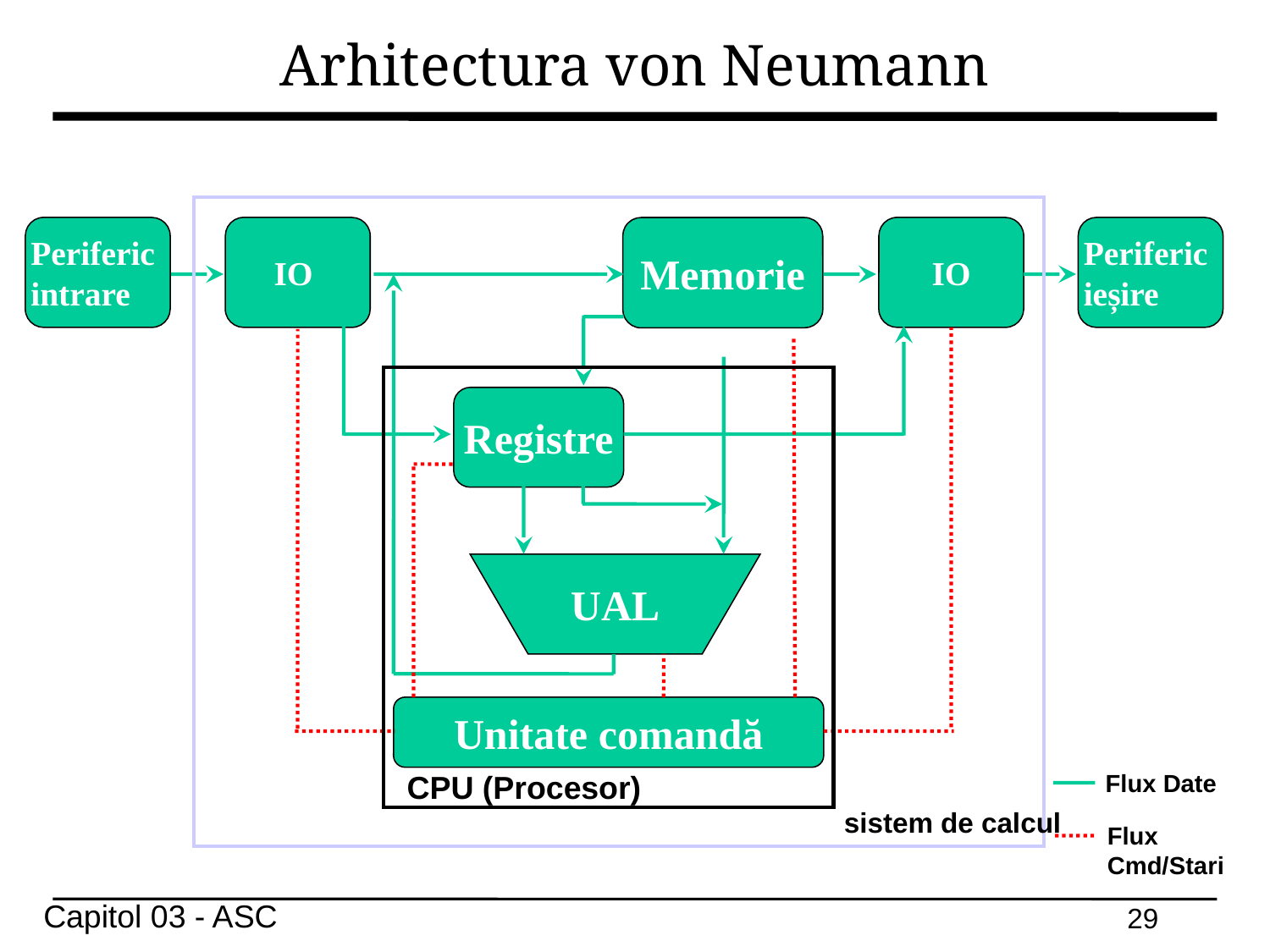

# Arhitectura von Neumann

Periferic
intrare
IO
Memorie
IO
Periferic
ieșire

Registre

UAL

Unitate comandă

CPU (Procesor)
Flux Date

sistem de calcul
Flux       Cmd/Stari